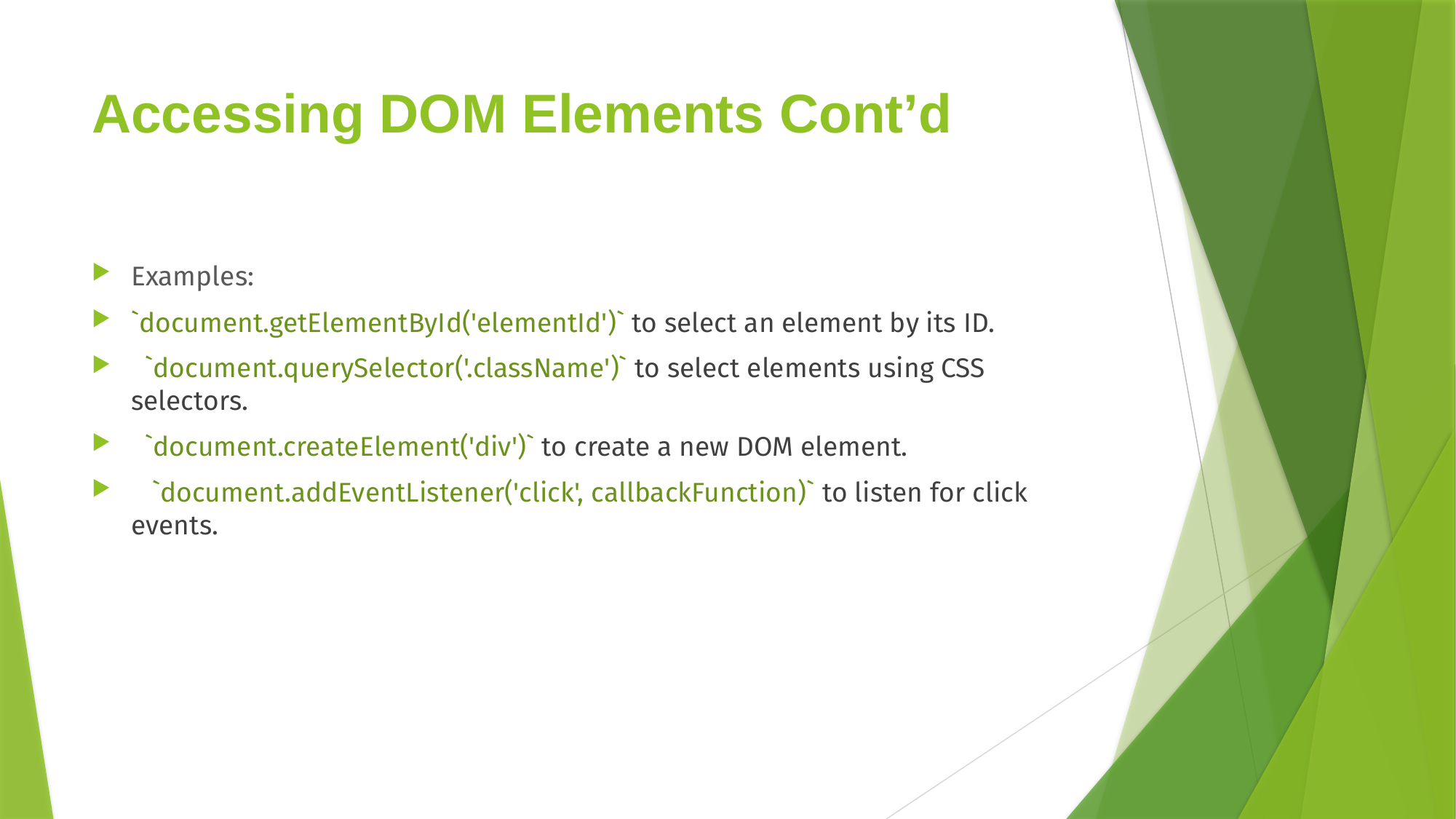

# Accessing DOM Elements Cont’d
Examples:
`document.getElementById('elementId')` to select an element by its ID.
  `document.querySelector('.className')` to select elements using CSS selectors.
  `document.createElement('div')` to create a new DOM element.
   `document.addEventListener('click', callbackFunction)` to listen for click events.

)